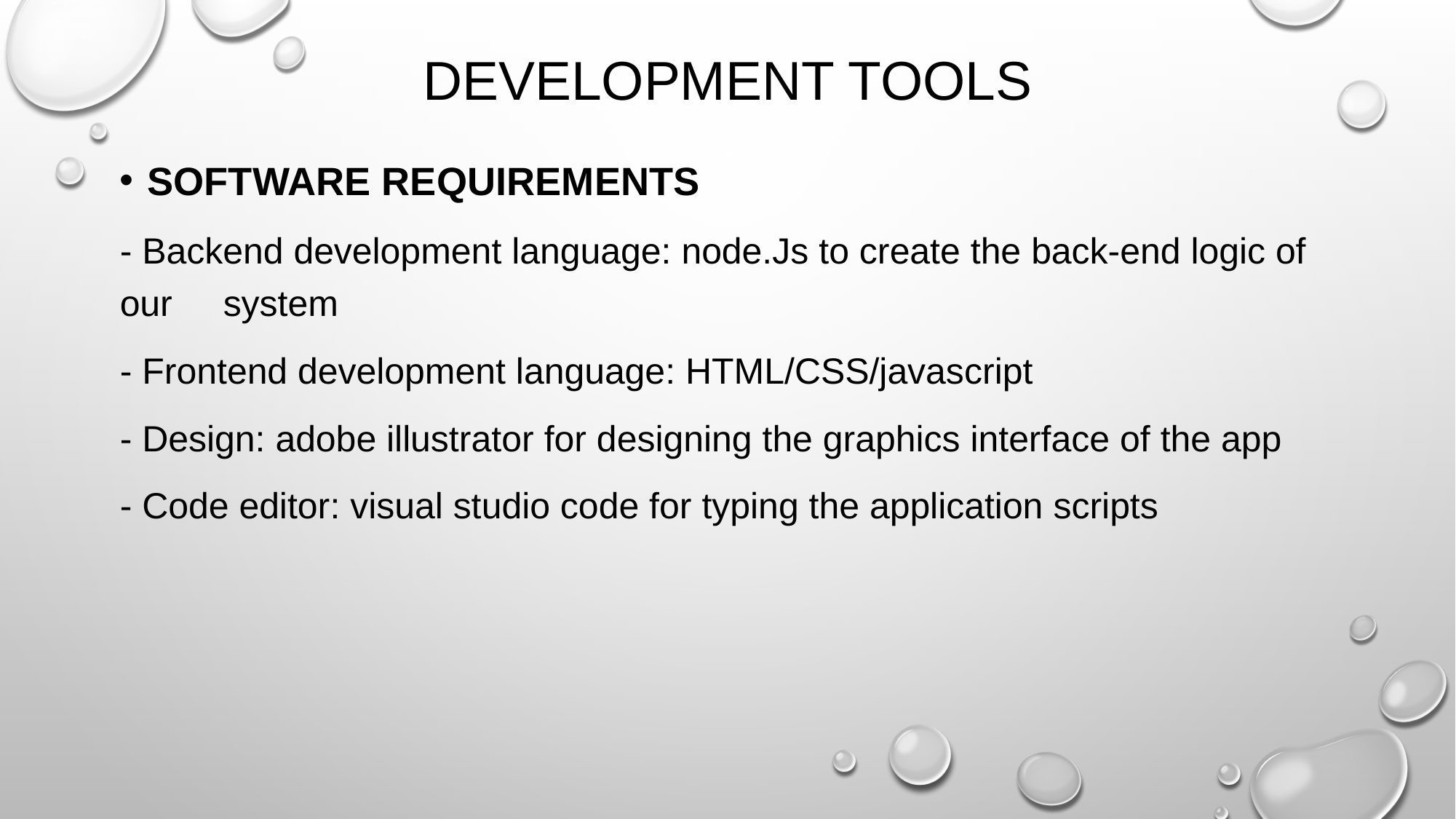

# Development tools
Software requirements
- Backend development language: node.Js to create the back-end logic of our     system
- Frontend development language: HTML/CSS/javascript
- Design: adobe illustrator for designing the graphics interface of the app
- Code editor: visual studio code for typing the application scripts